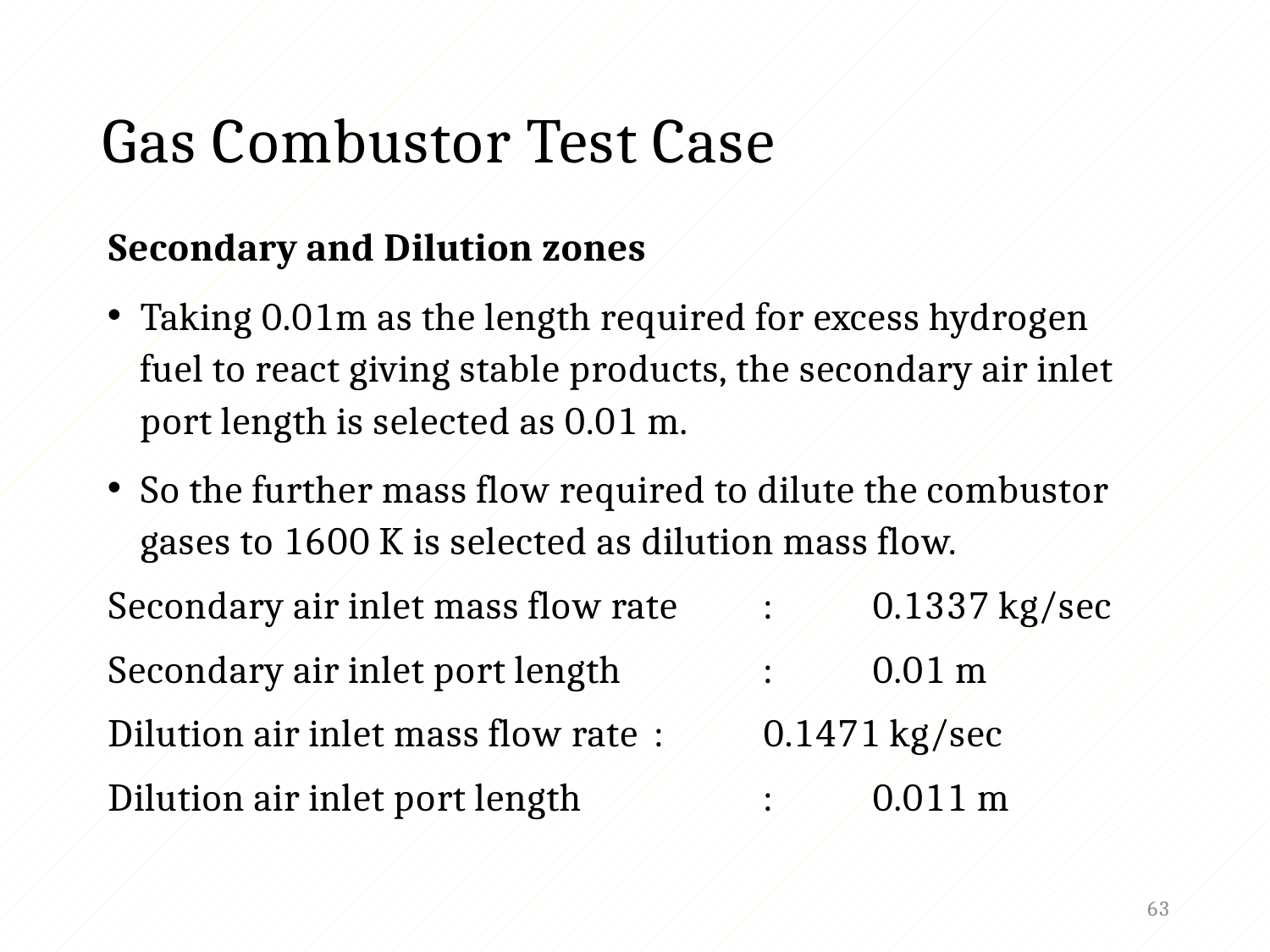

# Gas Combustor Test Case
Secondary and Dilution zones
Taking 0.01m as the length required for excess hydrogen fuel to react giving stable products, the secondary air inlet port length is selected as 0.01 m.
So the further mass flow required to dilute the combustor gases to 1600 K is selected as dilution mass flow.
Secondary air inlet mass flow rate	:	0.1337 kg/sec
Secondary air inlet port length		:	0.01 m
Dilution air inlet mass flow rate	:	0.1471 kg/sec
Dilution air inlet port length		:	0.011 m

63